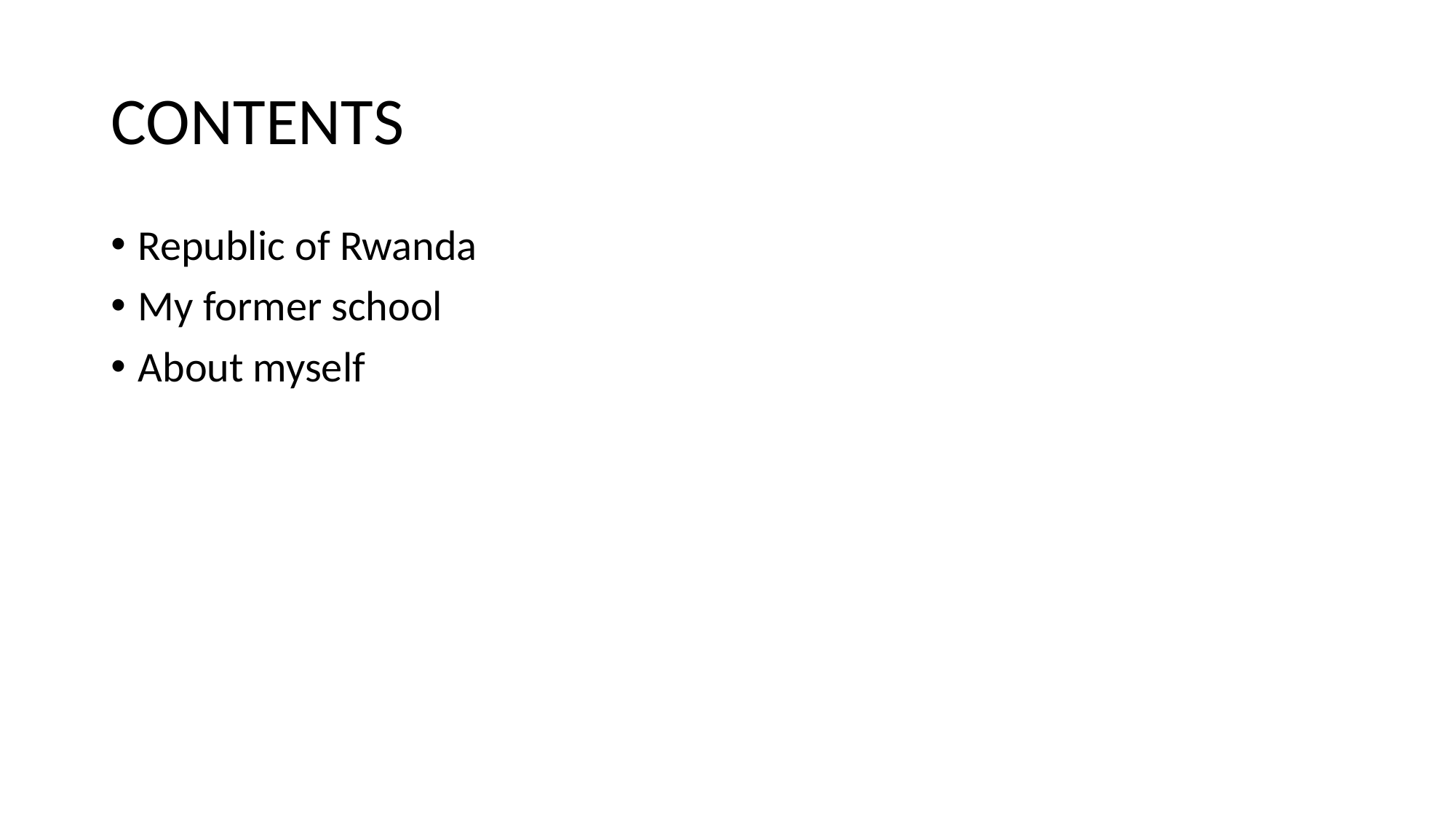

# CONTENTS
Republic of Rwanda
My former school
About myself